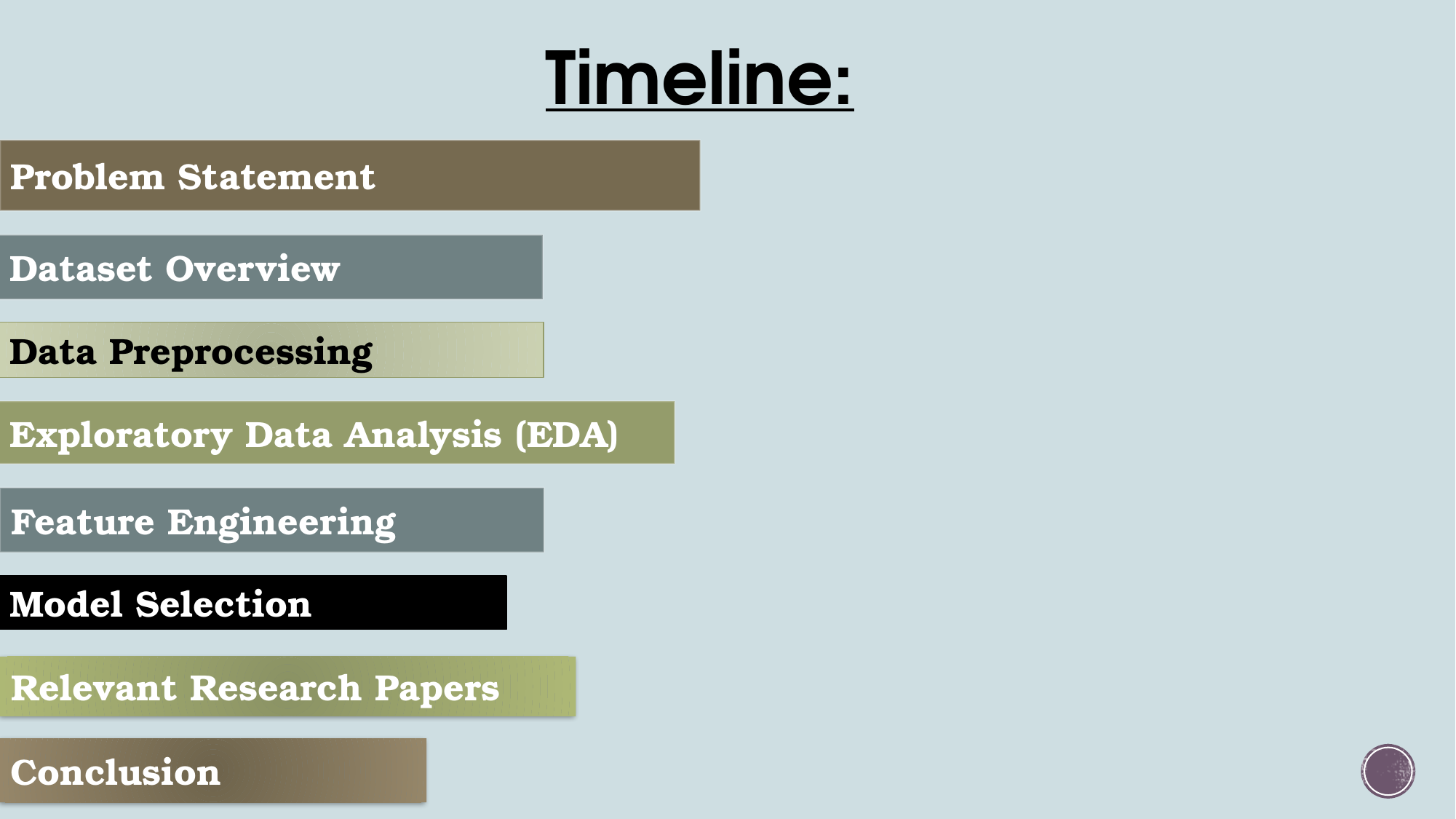

# Timeline:
Problem Statement
Dataset Overview
Data Preprocessing
Exploratory Data Analysis (EDA)
Feature Engineering
Model Selection
Relevant Research Papers
Conclusion